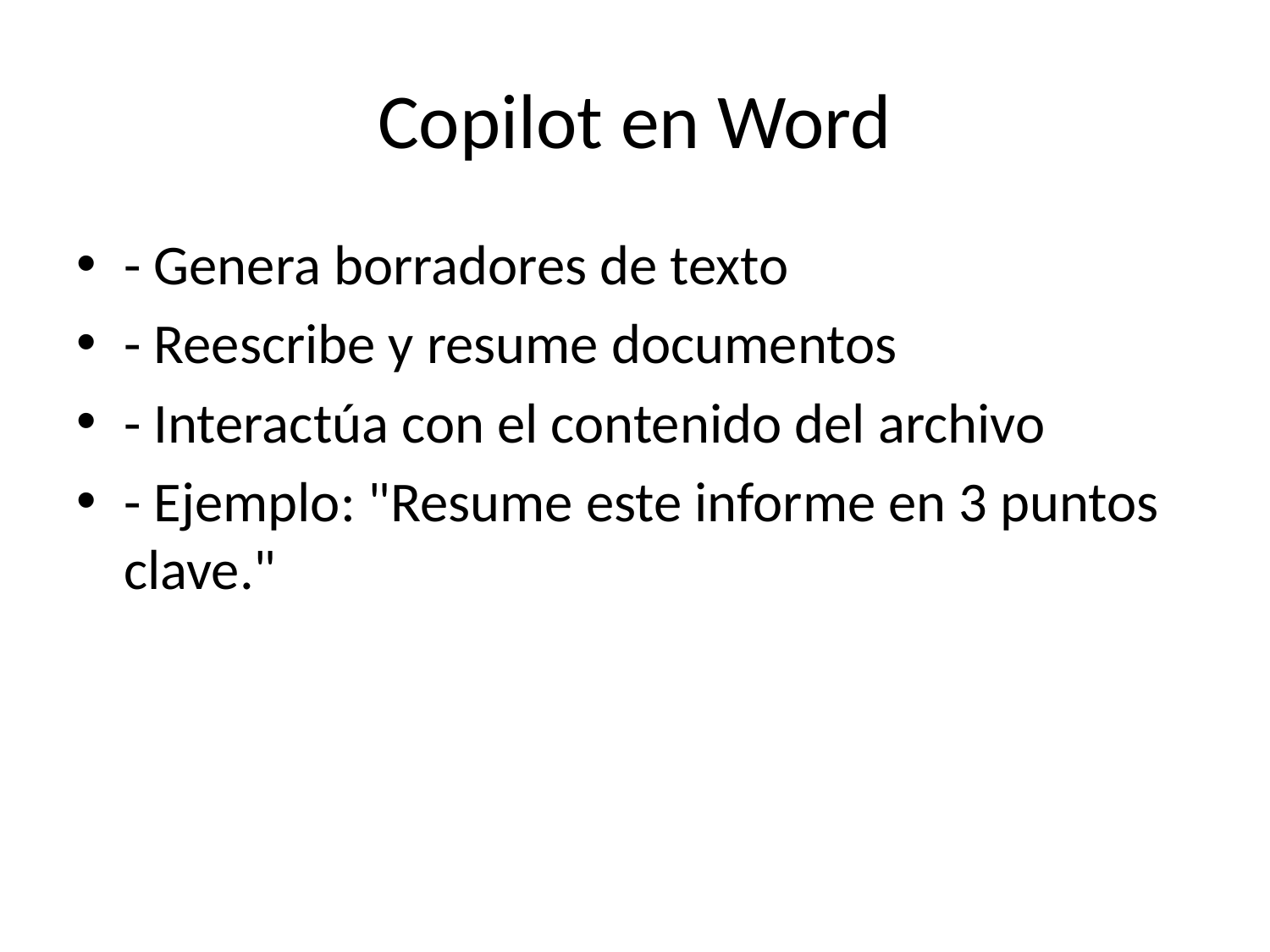

# Copilot en Word
- Genera borradores de texto
- Reescribe y resume documentos
- Interactúa con el contenido del archivo
- Ejemplo: "Resume este informe en 3 puntos clave."